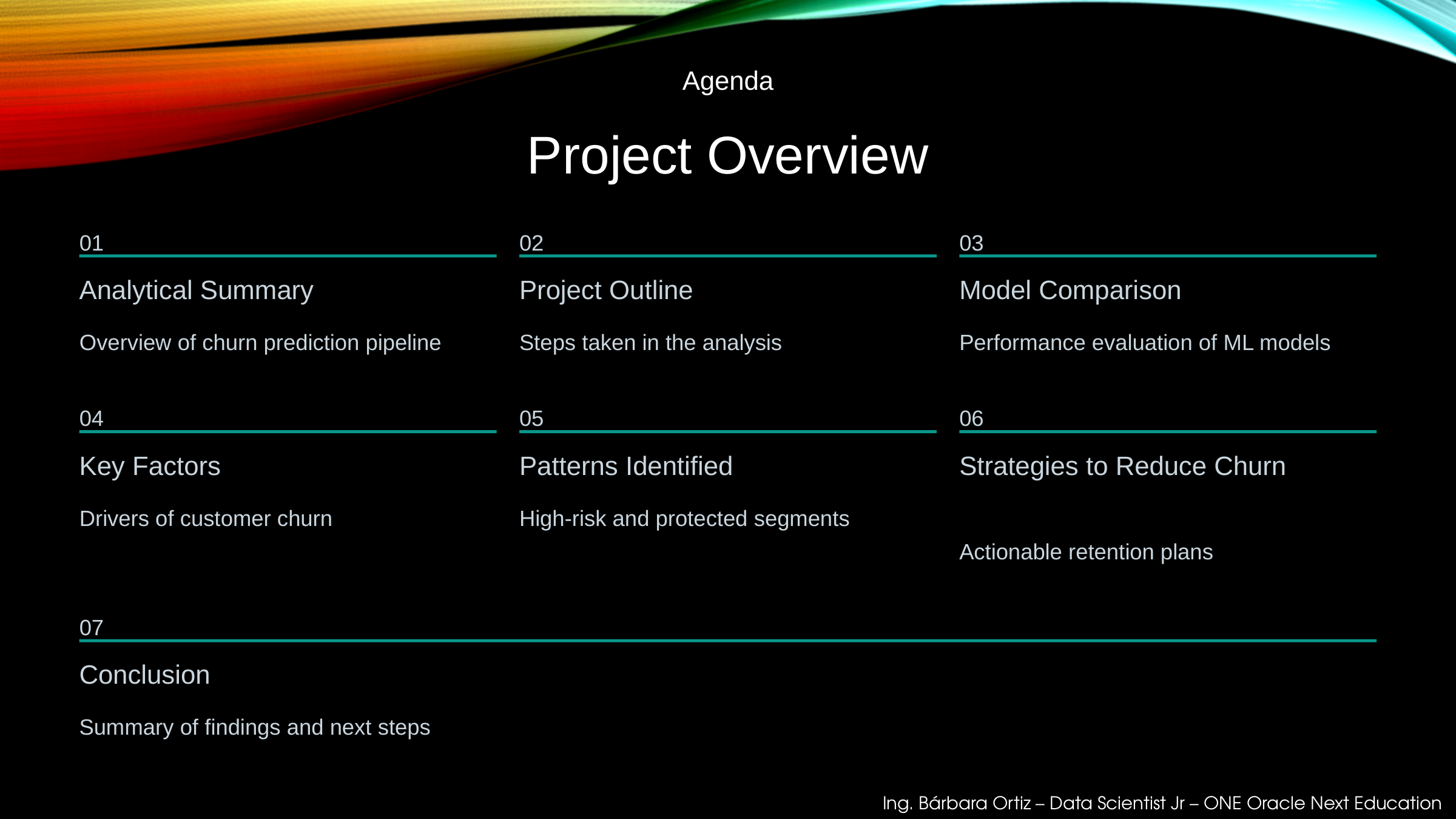

Agenda
Project Overview
01
02
03

Analytical Summary
Project Outline
Model Comparison
Overview of churn prediction pipeline
Steps taken in the analysis
Performance evaluation of ML models
04
05
06

Key Factors
Patterns Identified
Strategies to Reduce Churn
Drivers of customer churn
High-risk and protected segments
Actionable retention plans
07

Conclusion
Summary of findings and next steps
Ing. Bárbara Ortiz – Data Scientist Jr – ONE Oracle Next Education